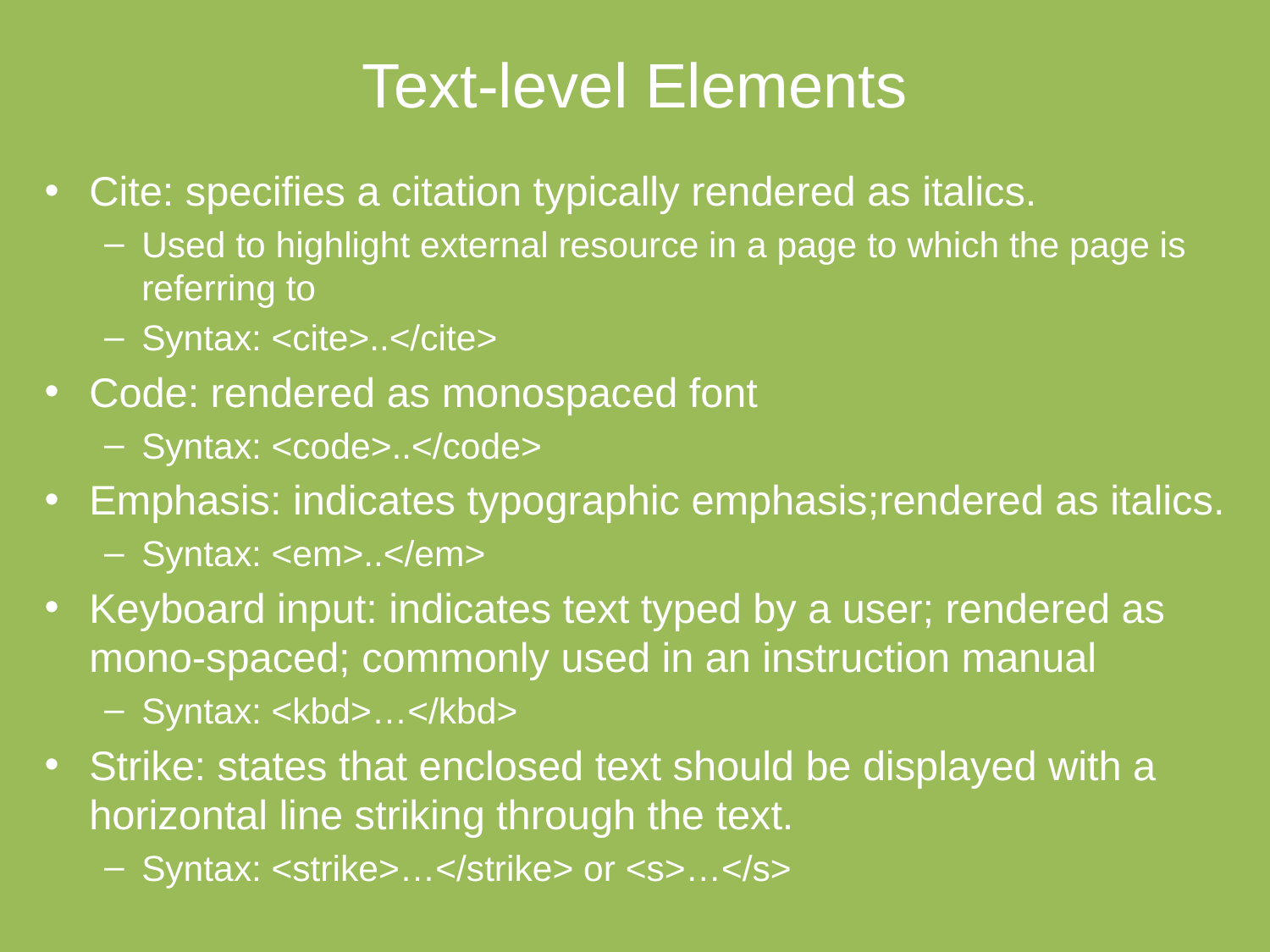

# Text-level Elements
Cite: specifies a citation typically rendered as italics.
Used to highlight external resource in a page to which the page is referring to
Syntax: <cite>..</cite>
Code: rendered as monospaced font
Syntax: <code>..</code>
Emphasis: indicates typographic emphasis;rendered as italics.
Syntax: <em>..</em>
Keyboard input: indicates text typed by a user; rendered as mono-spaced; commonly used in an instruction manual
Syntax: <kbd>…</kbd>
Strike: states that enclosed text should be displayed with a horizontal line striking through the text.
Syntax: <strike>…</strike> or <s>…</s>